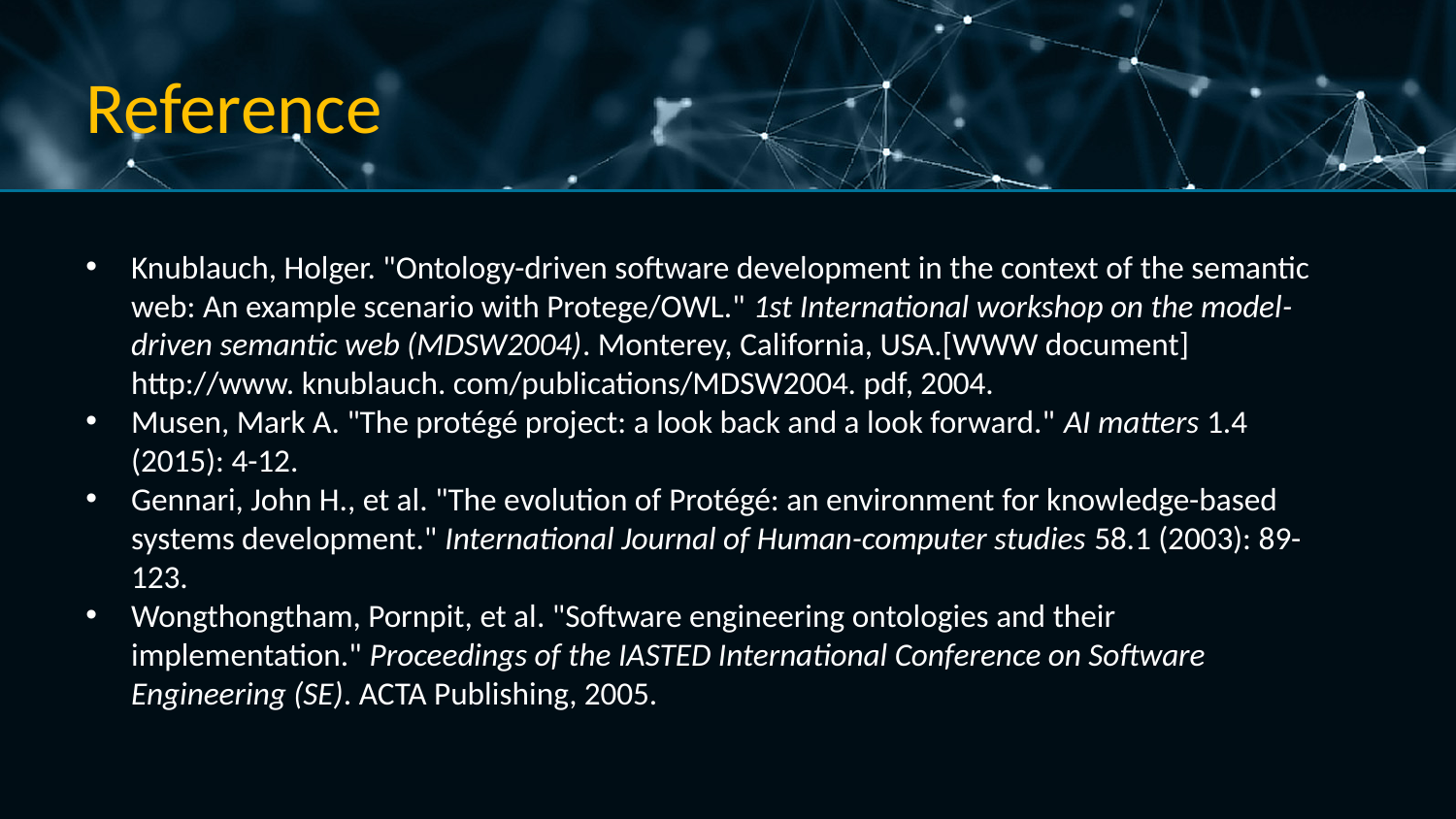

# Reference
Knublauch, Holger. "Ontology-driven software development in the context of the semantic web: An example scenario with Protege/OWL." 1st International workshop on the model-driven semantic web (MDSW2004). Monterey, California, USA.[WWW document] http://www. knublauch. com/publications/MDSW2004. pdf, 2004.
Musen, Mark A. "The protégé project: a look back and a look forward." AI matters 1.4 (2015): 4-12.
Gennari, John H., et al. "The evolution of Protégé: an environment for knowledge-based systems development." International Journal of Human-computer studies 58.1 (2003): 89-123.
Wongthongtham, Pornpit, et al. "Software engineering ontologies and their implementation." Proceedings of the IASTED International Conference on Software Engineering (SE). ACTA Publishing, 2005.